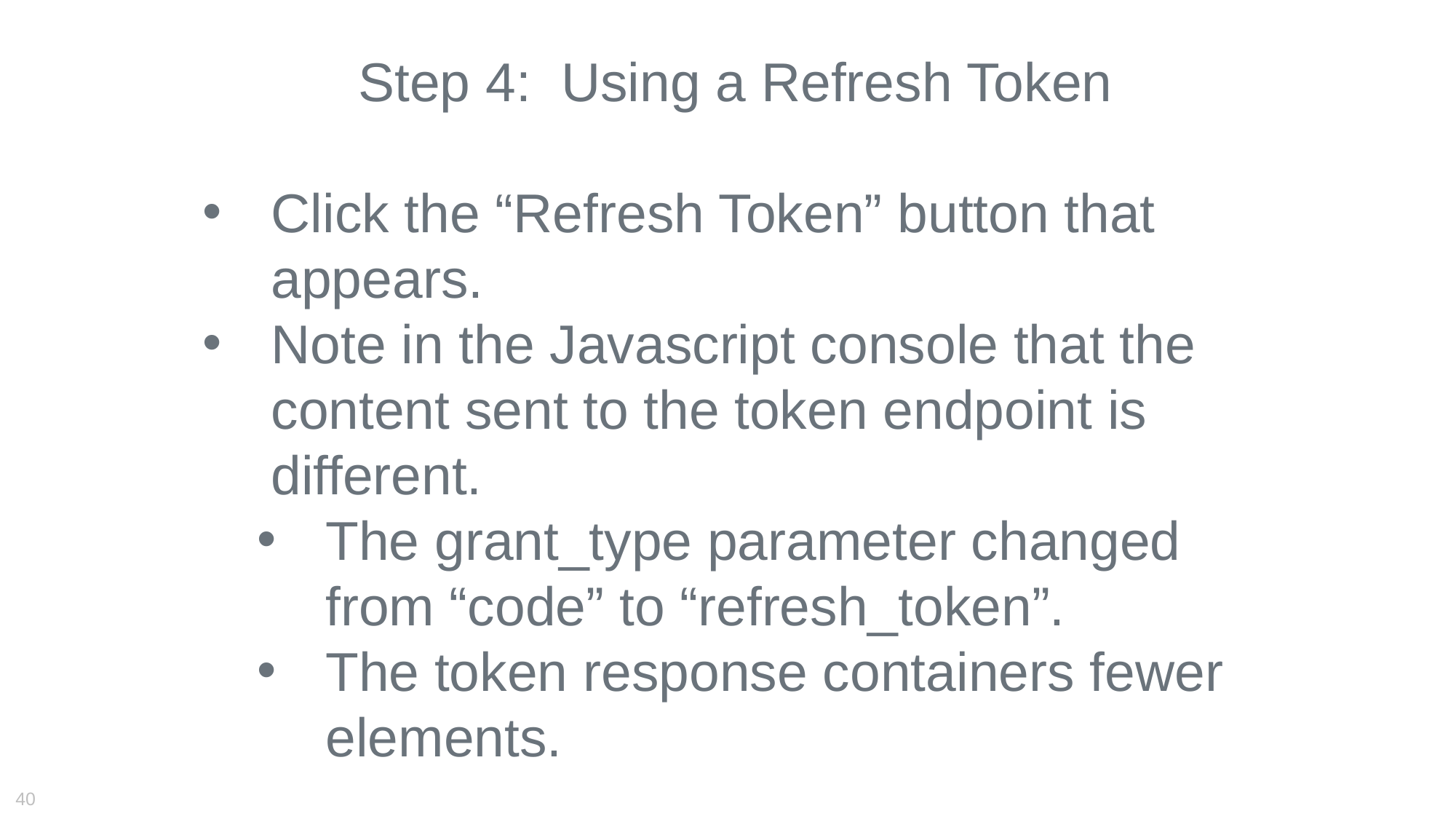

Step 4:  Using a Refresh Token

Click the “Refresh Token” button that appears.
Note in the Javascript console that the content sent to the token endpoint is different.
The grant_type parameter changed from “code” to “refresh_token”.
The token response containers fewer elements.